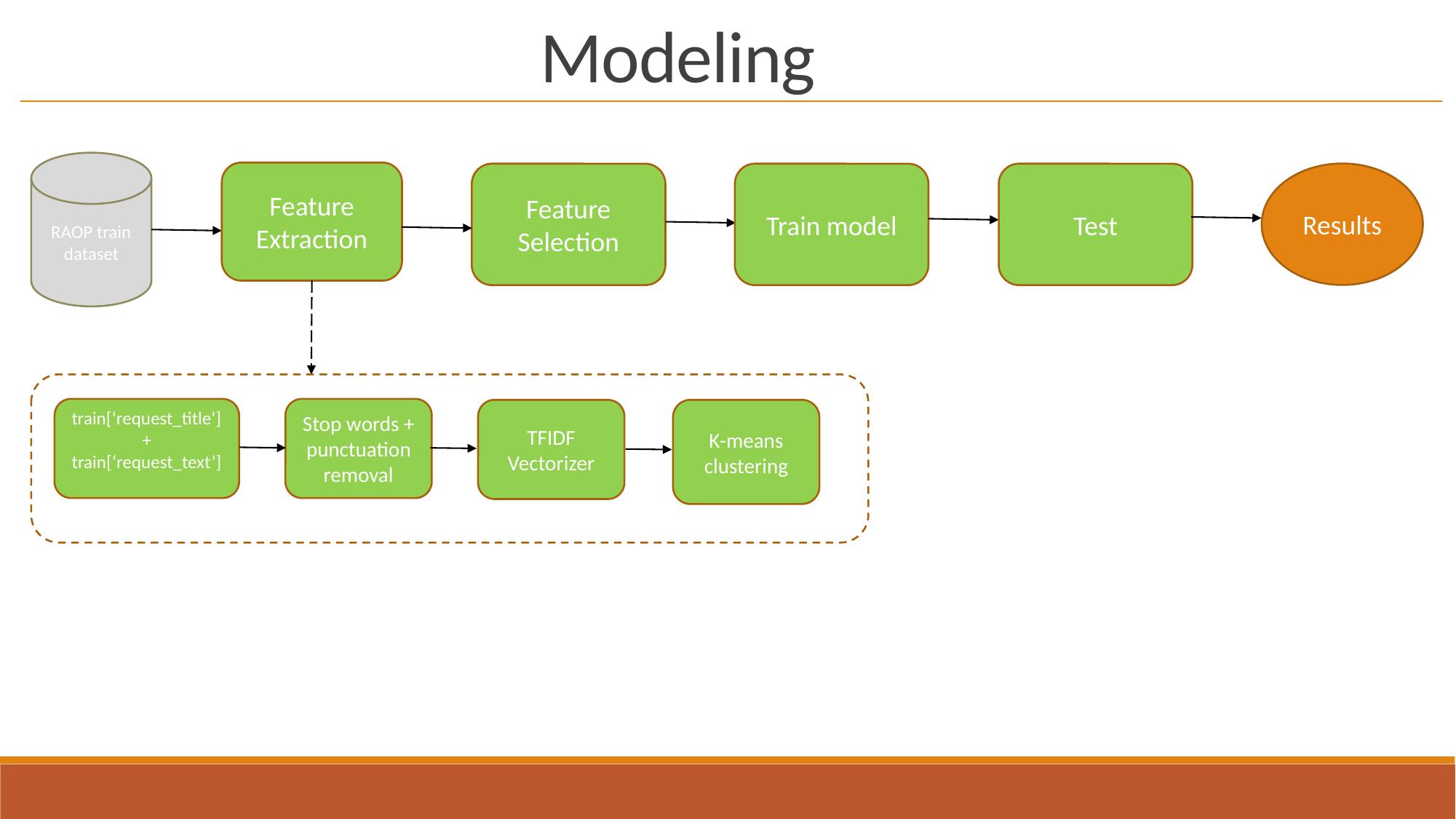

Modeling
RAOP train dataset
Feature Extraction
Results
Feature Selection
Train model
Test

train[‘request_title’]+ train[‘request_text’]

Stop words + punctuation removal
TFIDF Vectorizer
K-means clustering